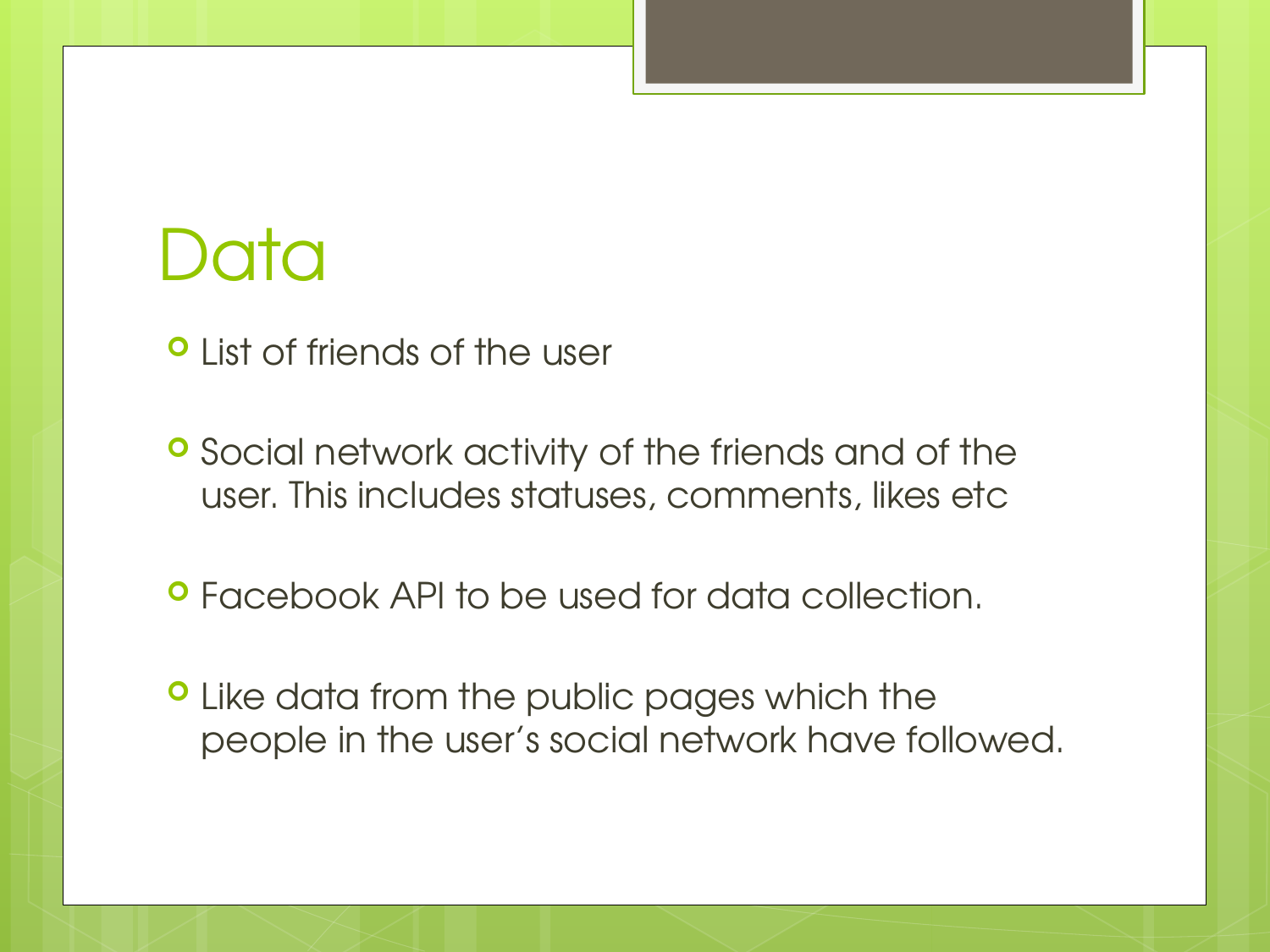

# Data
List of friends of the user

Social network activity of the friends and of the user. This includes statuses, comments, likes etc

Facebook API to be used for data collection.

Like data from the public pages which the people in the user’s social network have followed.